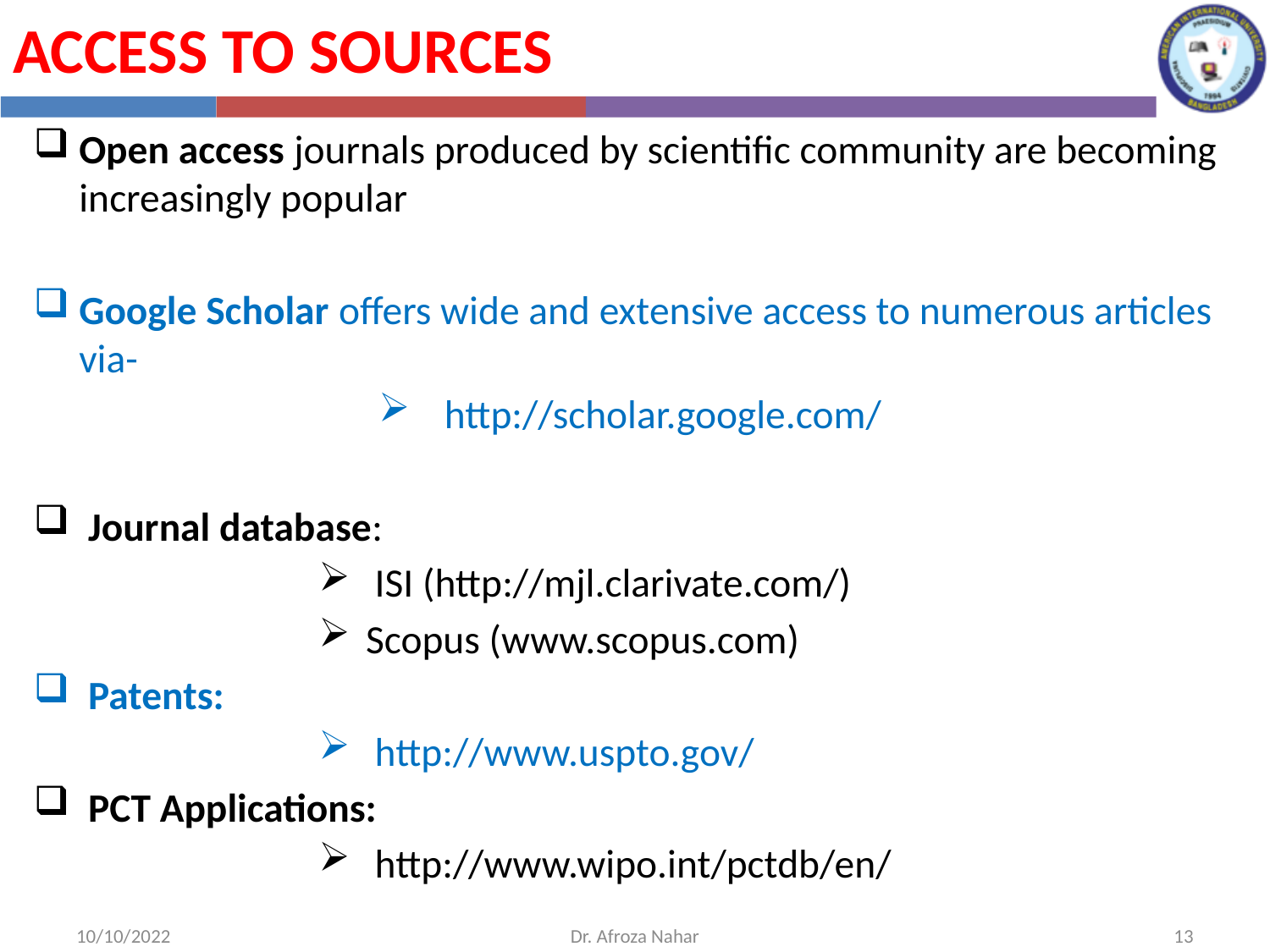

Access to Sources
Open access journals produced by scientific community are becoming increasingly popular

Google Scholar offers wide and extensive access to numerous articles via-
http://scholar.google.com/

 Journal database:
 ISI (http://mjl.clarivate.com/)
Scopus (www.scopus.com)
 Patents:
 http://www.uspto.gov/
 PCT Applications:
 http://www.wipo.int/pctdb/en/

10/10/2022
Dr. Afroza Nahar
13